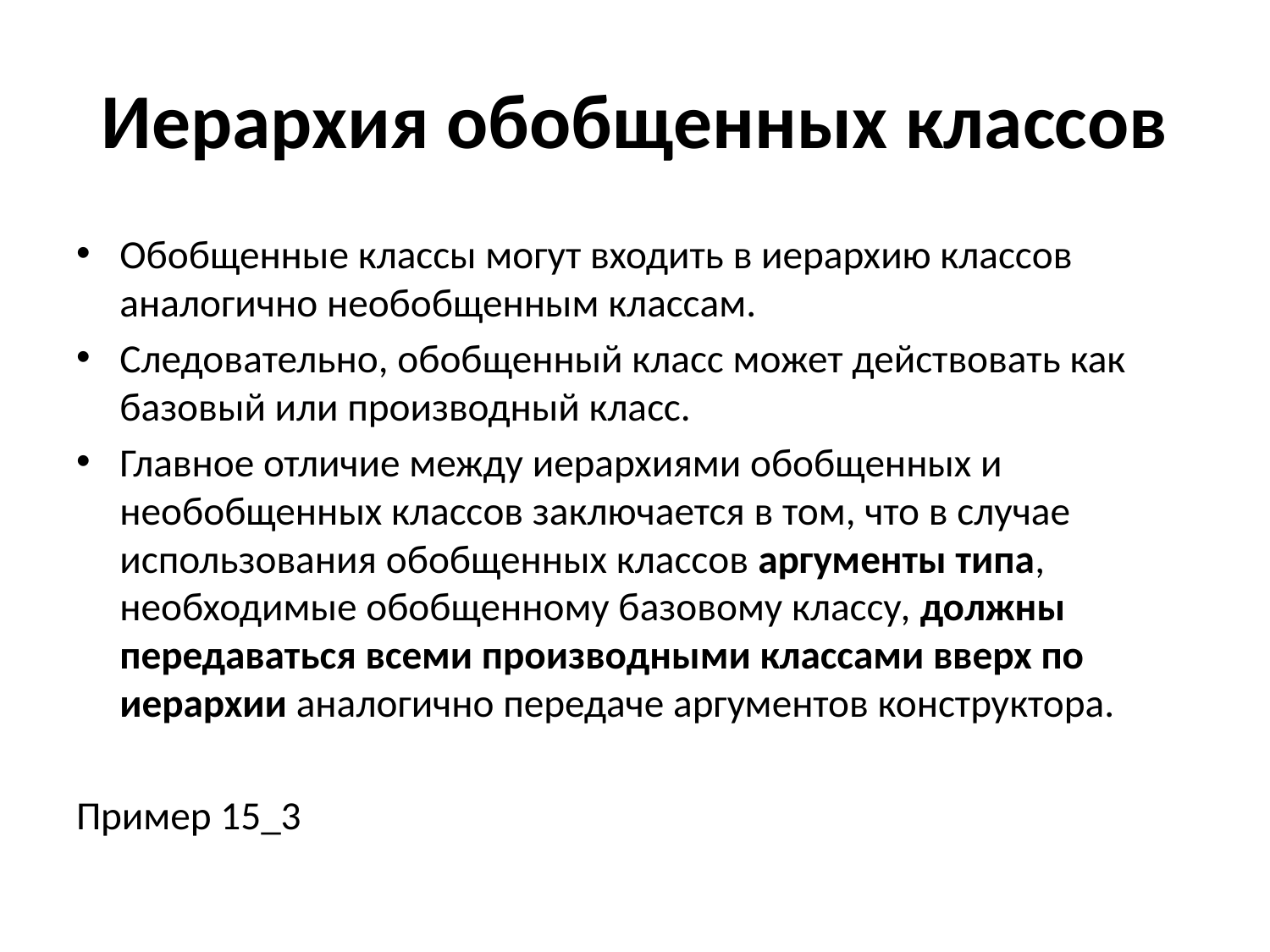

# Иерархия обобщенных классов
Обобщенные классы могут входить в иерархию классов аналогично необобщенным классам.
Следовательно, обобщенный класс может действовать как базовый или производный класс.
Главное отличие между иерархиями обобщенных и необобщенных классов заключается в том, что в случае  использования обобщенных классов аргументы типа, необходимые обобщенному базовому классу, должны передаваться всеми производными классами вверх по иерархии аналогично передаче аргументов конструктора.

Пример 15_3